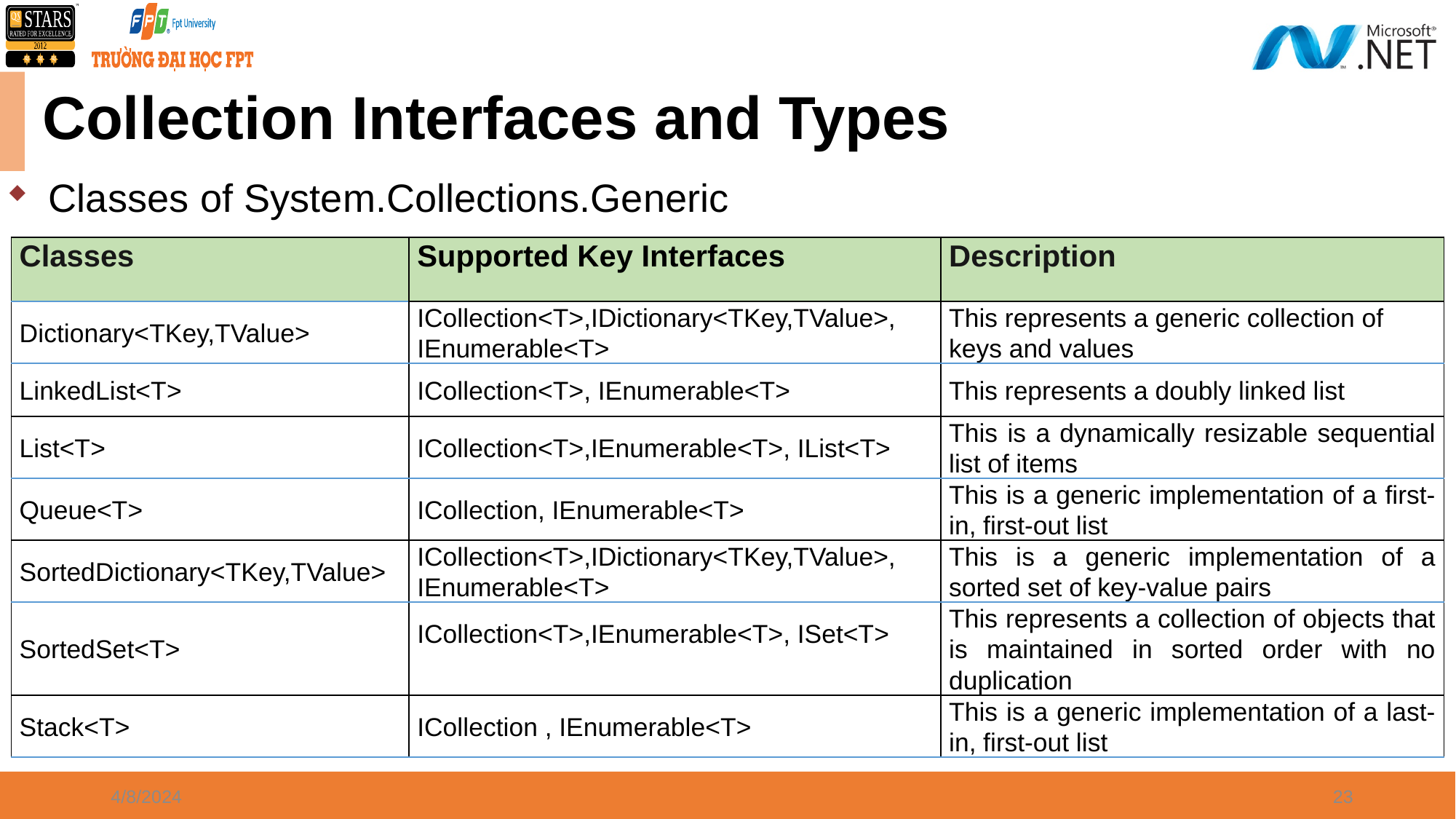

Collection Interfaces and Types
# Classes of System.Collections.Generic
| Classes | Supported Key Interfaces | Description |
| --- | --- | --- |
| Dictionary<TKey,TValue> | ICollection<T>,IDictionary<TKey,TValue>, IEnumerable<T> | This represents a generic collection of keys and values |
| LinkedList<T> | ICollection<T>, IEnumerable<T> | This represents a doubly linked list |
| List<T> | ICollection<T>,IEnumerable<T>, IList<T> | This is a dynamically resizable sequential list of items |
| Queue<T> | ICollection, IEnumerable<T> | This is a generic implementation of a first-in, first-out list |
| SortedDictionary<TKey,TValue> | ICollection<T>,IDictionary<TKey,TValue>, IEnumerable<T> | This is a generic implementation of a sorted set of key-value pairs |
| SortedSet<T> | ICollection<T>,IEnumerable<T>, ISet<T> | This represents a collection of objects that is maintained in sorted order with no duplication |
| Stack<T> | ICollection , IEnumerable<T> | This is a generic implementation of a last-in, first-out list |
4/8/2024
23